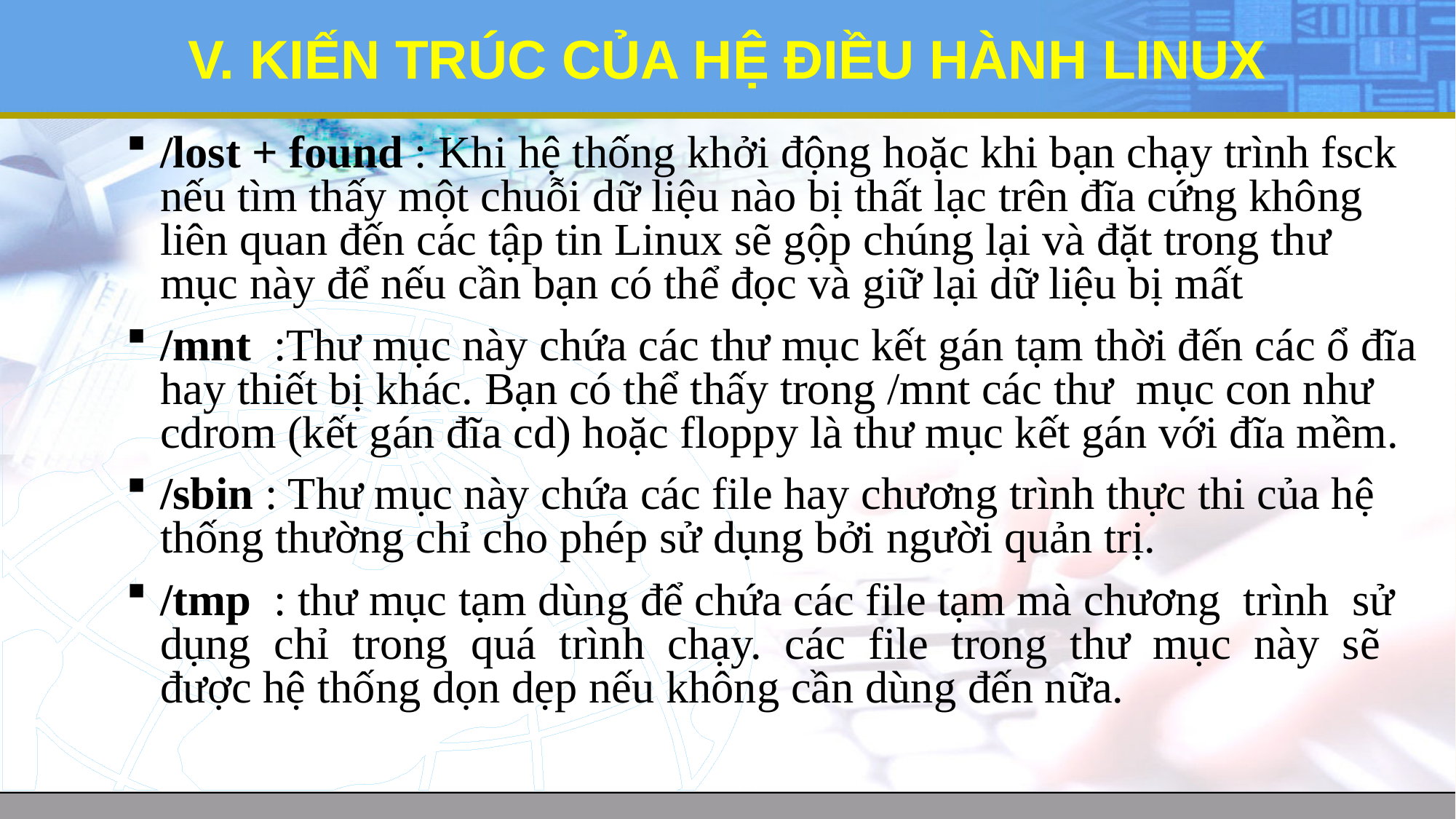

# V. KIẾN TRÚC CỦA HỆ ĐIỀU HÀNH LINUX
/lost + found : Khi hệ thống khởi động hoặc khi bạn chạy trình fsck nếu tìm thấy một chuỗi dữ liệu nào bị thất lạc trên đĩa cứng không liên quan đến các tập tin Linux sẽ gộp chúng lại và đặt trong thư mục này để nếu cần bạn có thể đọc và giữ lại dữ liệu bị mất
/mnt  :Thư mục này chứa các thư mục kết gán tạm thời đến các ổ đĩa hay thiết bị khác. Bạn có thể thấy trong /mnt các thư  mục con như cdrom (kết gán đĩa cd) hoặc floppy là thư mục kết gán với đĩa mềm.
/sbin : Thư mục này chứa các file hay chương trình thực thi của hệ thống thường chỉ cho phép sử dụng bởi người quản trị.
/tmp  : thư mục tạm dùng để chứa các file tạm mà chương  trình  sử  dụng  chỉ  trong  quá  trình  chạy.  các  file  trong  thư  mục  này  sẽ được hệ thống dọn dẹp nếu không cần dùng đến nữa.